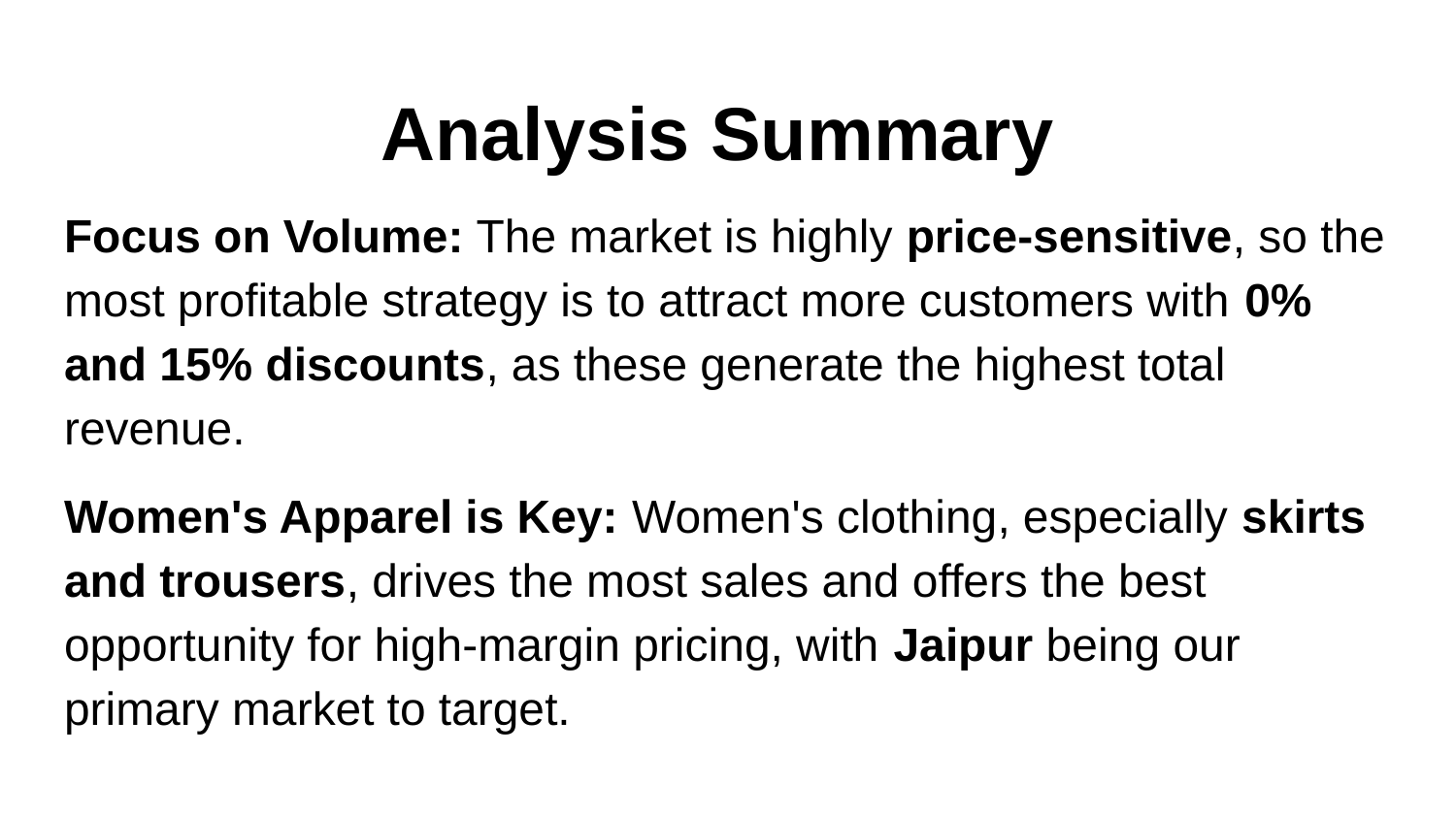

# Analysis Summary
Focus on Volume: The market is highly price-sensitive, so the most profitable strategy is to attract more customers with 0% and 15% discounts, as these generate the highest total revenue.
Women's Apparel is Key: Women's clothing, especially skirts and trousers, drives the most sales and offers the best opportunity for high-margin pricing, with Jaipur being our primary market to target.